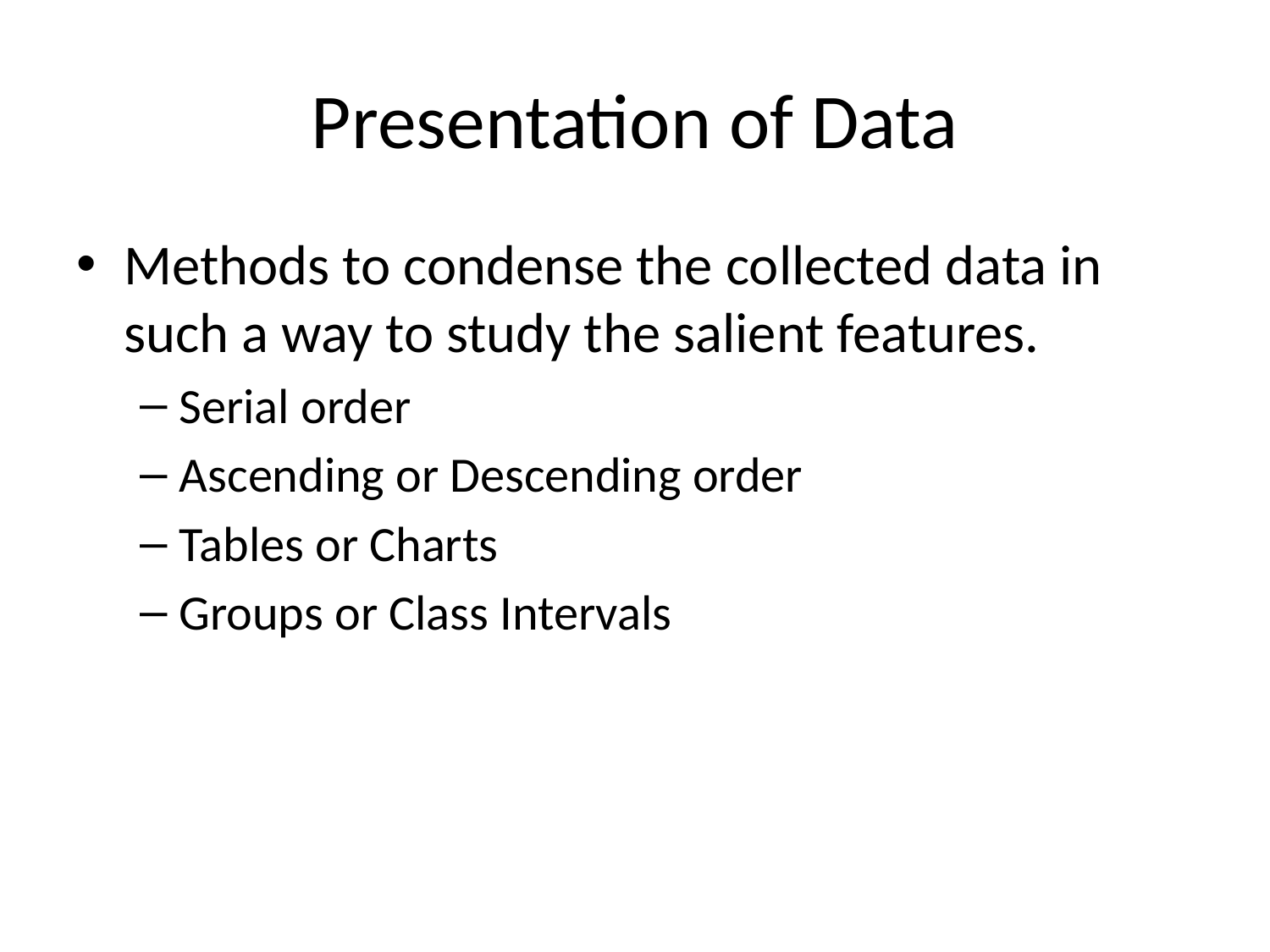

# Presentation of Data
Methods to condense the collected data in such a way to study the salient features.
Serial order
Ascending or Descending order
Tables or Charts
Groups or Class Intervals